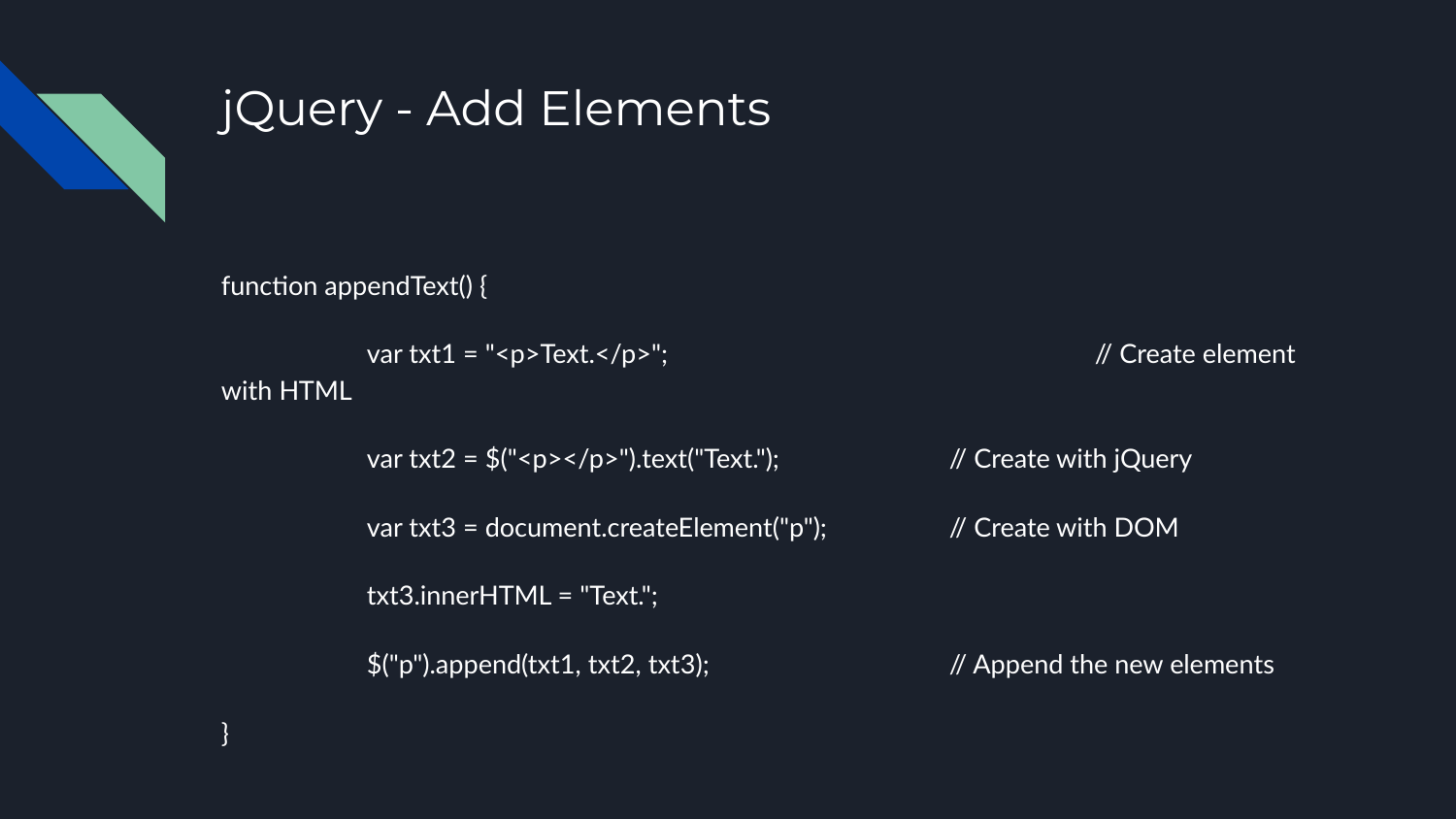

# jQuery - Add Elements
function appendText() {
	var txt1 = "<p>Text.</p>";           			// Create element with HTML
	var txt2 = $("<p></p>").text("Text.");   		// Create with jQuery
	var txt3 = document.createElement("p");  	// Create with DOM
	txt3.innerHTML = "Text.";
	$("p").append(txt1, txt2, txt3);     		// Append the new elements
}